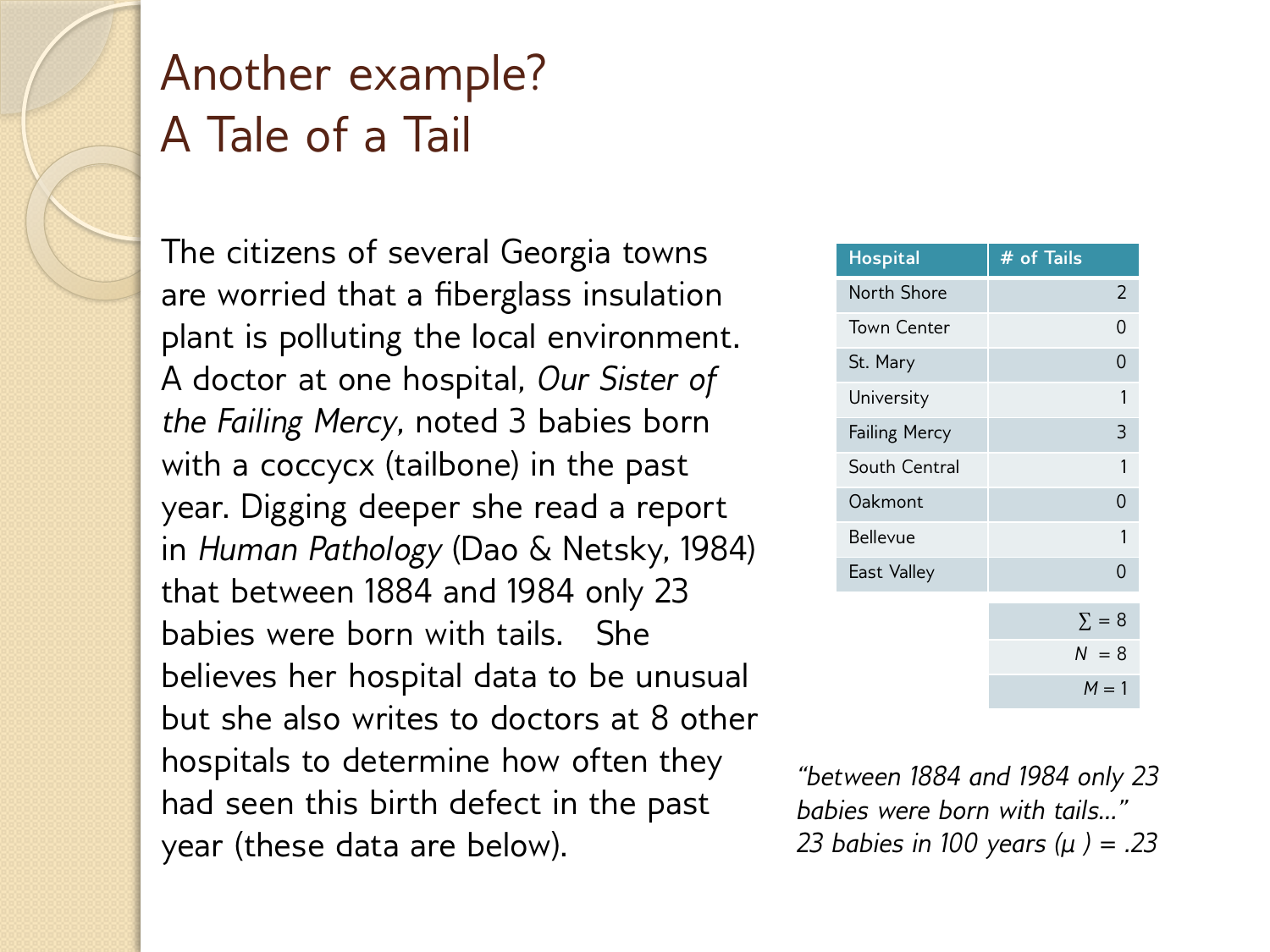

# Another example? A Tale of a Tail
The citizens of several Georgia towns are worried that a fiberglass insulation plant is polluting the local environment. A doctor at one hospital, Our Sister of the Failing Mercy, noted 3 babies born with a coccycx (tailbone) in the past year. Digging deeper she read a report in Human Pathology (Dao & Netsky, 1984) that between 1884 and 1984 only 23 babies were born with tails.   She believes her hospital data to be unusual but she also writes to doctors at 8 other hospitals to determine how often they had seen this birth defect in the past year (these data are below).
| Hospital | # of Tails |
| --- | --- |
| North Shore | 2 |
| Town Center | 0 |
| St. Mary | 0 |
| University | 1 |
| Failing Mercy | 3 |
| South Central | 1 |
| Oakmont | 0 |
| Bellevue | 1 |
| East Valley | 0 |
| ∑ = 8 |
| --- |
| N = 8 |
| M = 1 |
“between 1884 and 1984 only 23 babies were born with tails…”
23 babies in 100 years (µ ) = .23